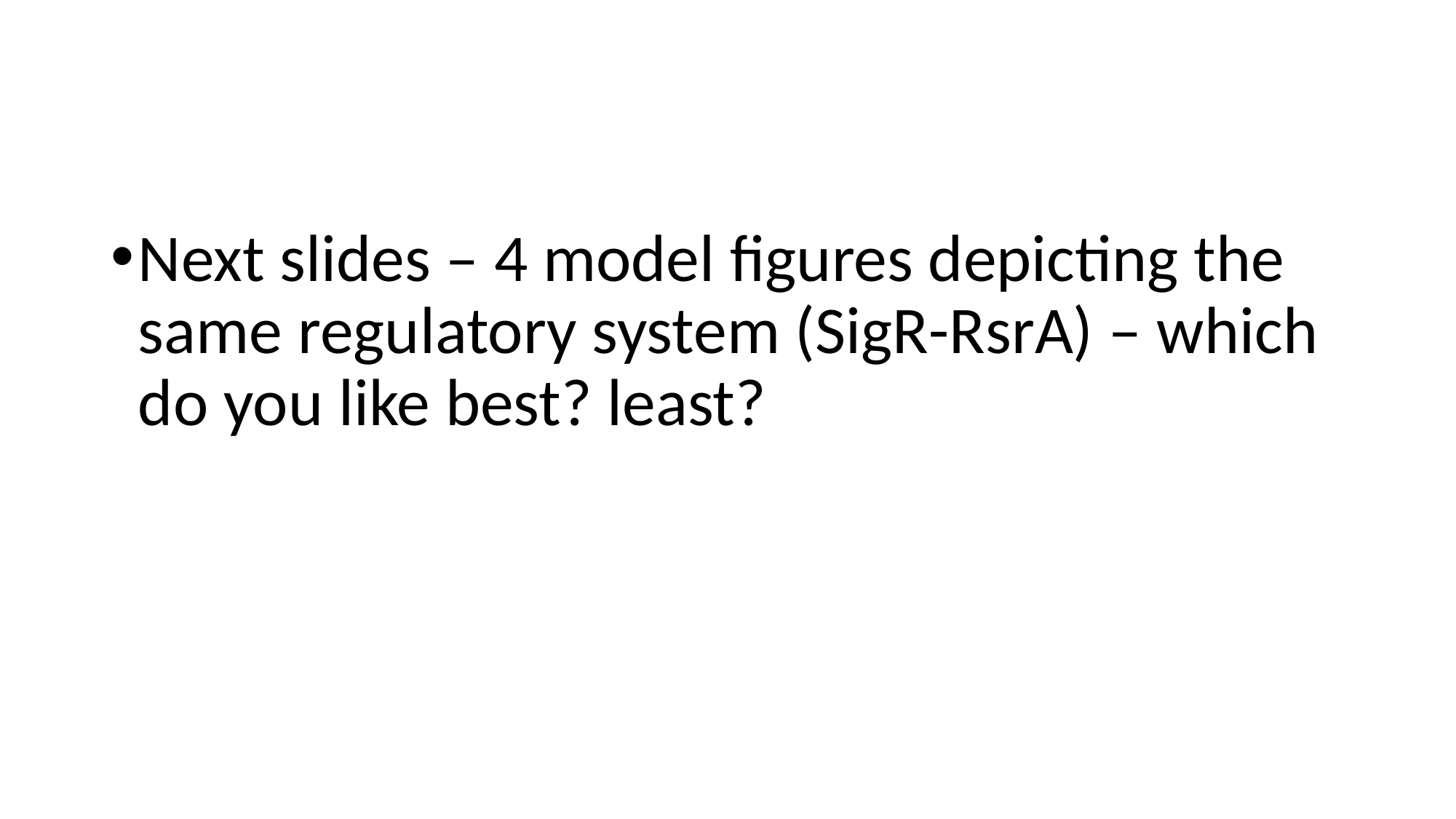

#
Next slides – 4 model figures depicting the same regulatory system (SigR-RsrA) – which do you like best? least?